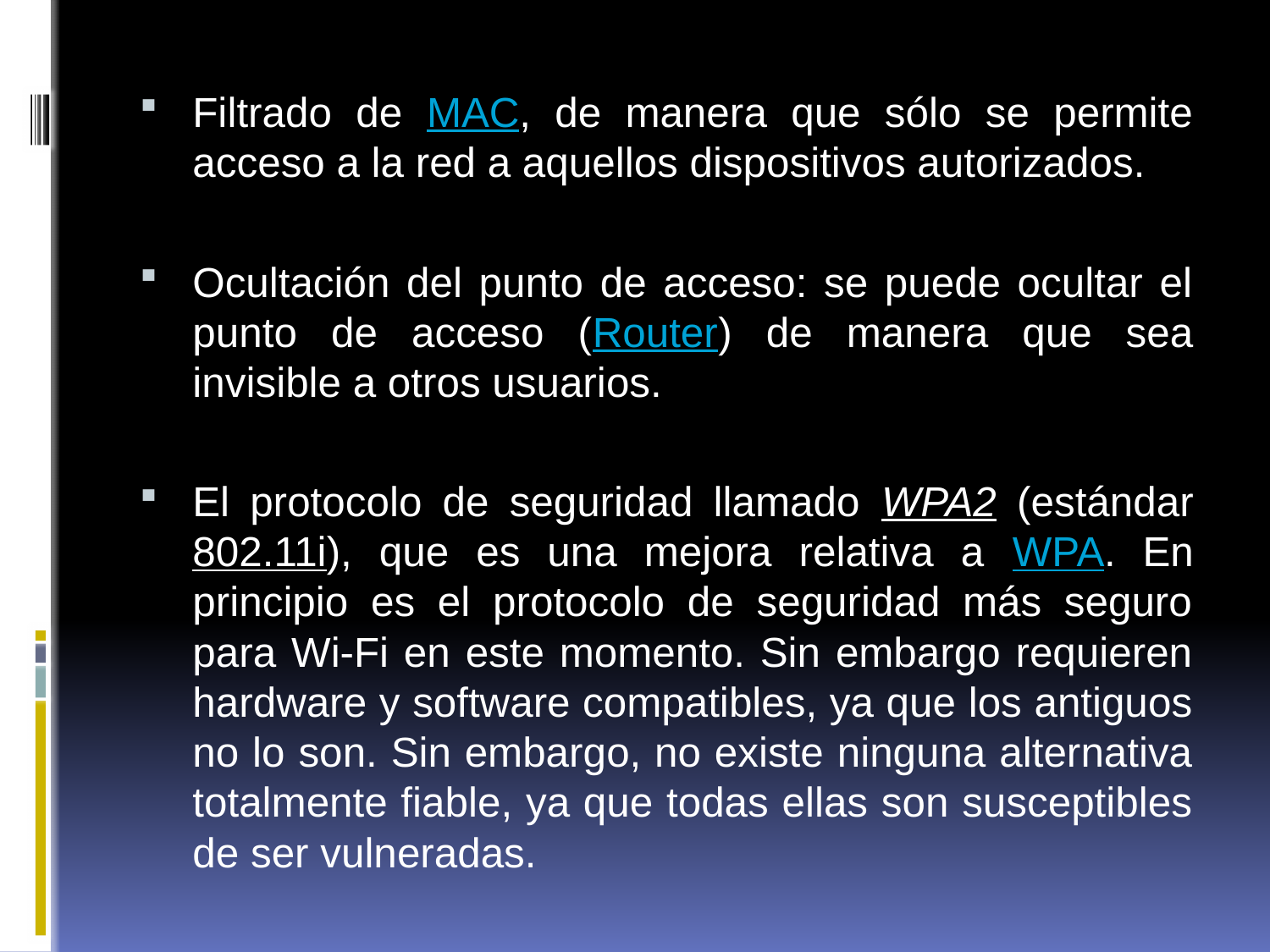

Filtrado de MAC, de manera que sólo se permite acceso a la red a aquellos dispositivos autorizados.

Ocultación del punto de acceso: se puede ocultar el punto de acceso (Router) de manera que sea invisible a otros usuarios.

El protocolo de seguridad llamado WPA2 (estándar 802.11i), que es una mejora relativa a WPA. En principio es el protocolo de seguridad más seguro para Wi-Fi en este momento. Sin embargo requieren hardware y software compatibles, ya que los antiguos no lo son. Sin embargo, no existe ninguna alternativa totalmente fiable, ya que todas ellas son susceptibles de ser vulneradas.